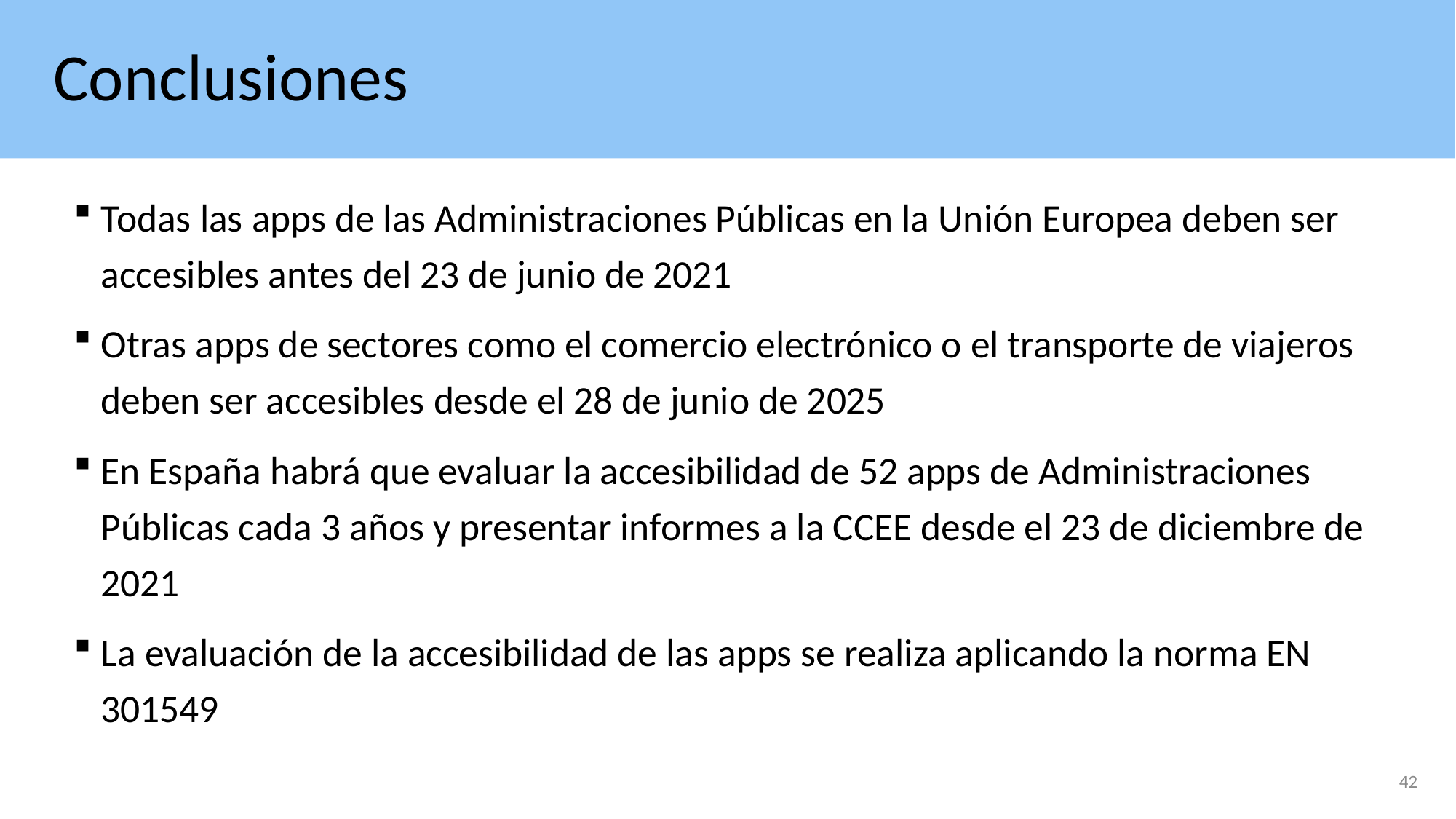

# Conclusiones
Todas las apps de las Administraciones Públicas en la Unión Europea deben ser accesibles antes del 23 de junio de 2021
Otras apps de sectores como el comercio electrónico o el transporte de viajeros deben ser accesibles desde el 28 de junio de 2025
En España habrá que evaluar la accesibilidad de 52 apps de Administraciones Públicas cada 3 años y presentar informes a la CCEE desde el 23 de diciembre de 2021
La evaluación de la accesibilidad de las apps se realiza aplicando la norma EN 301549

42